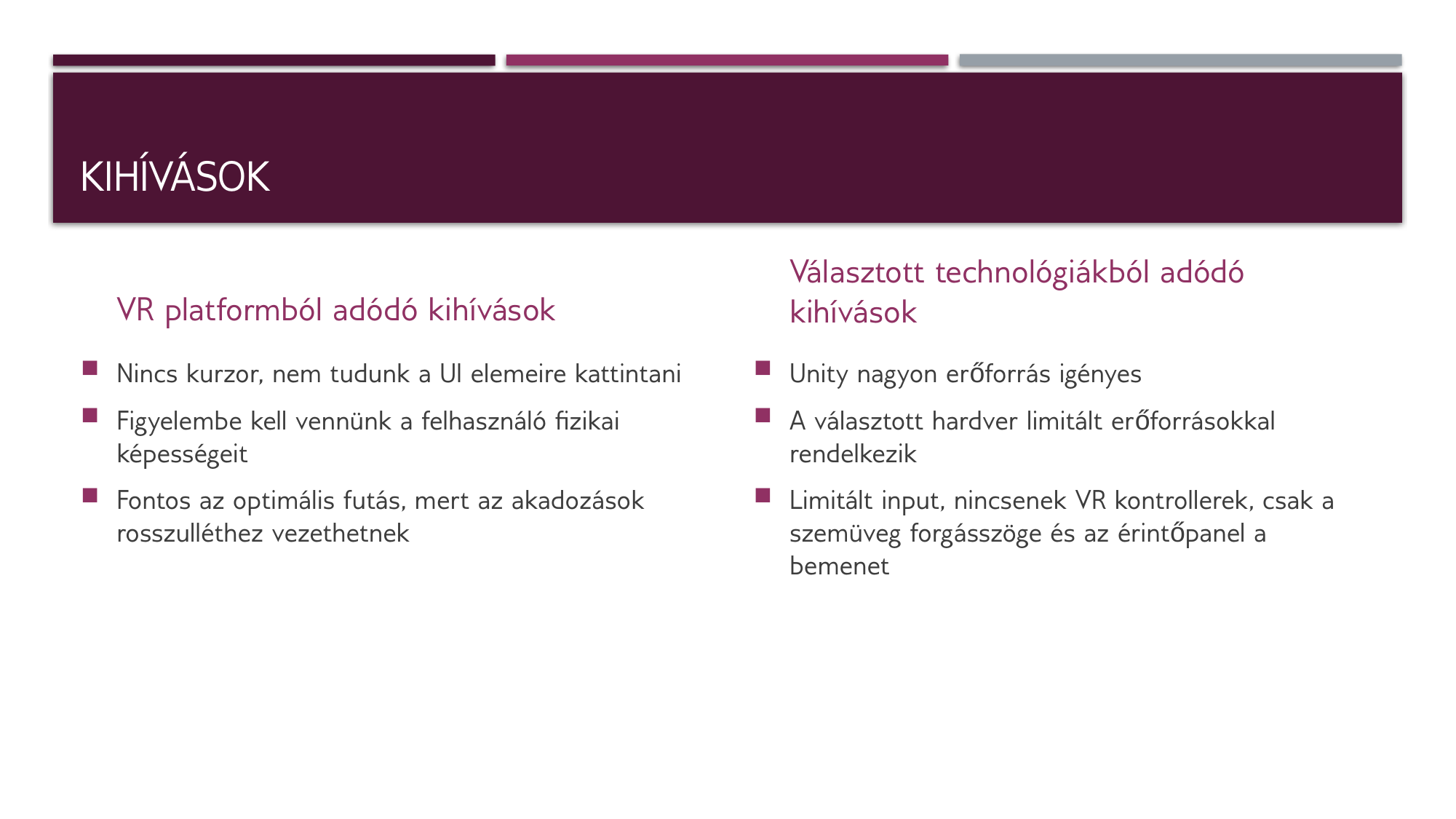

# Kihívások
VR platformból adódó kihívások
Választott technológiákból adódó kihívások
Nincs kurzor, nem tudunk a UI elemeire kattintani
Figyelembe kell vennünk a felhasználó fizikai képességeit
Fontos az optimális futás, mert az akadozások rosszulléthez vezethetnek
Unity nagyon erőforrás igényes
A választott hardver limitált erőforrásokkal rendelkezik
Limitált input, nincsenek VR kontrollerek, csak a szemüveg forgásszöge és az érintőpanel a bemenet